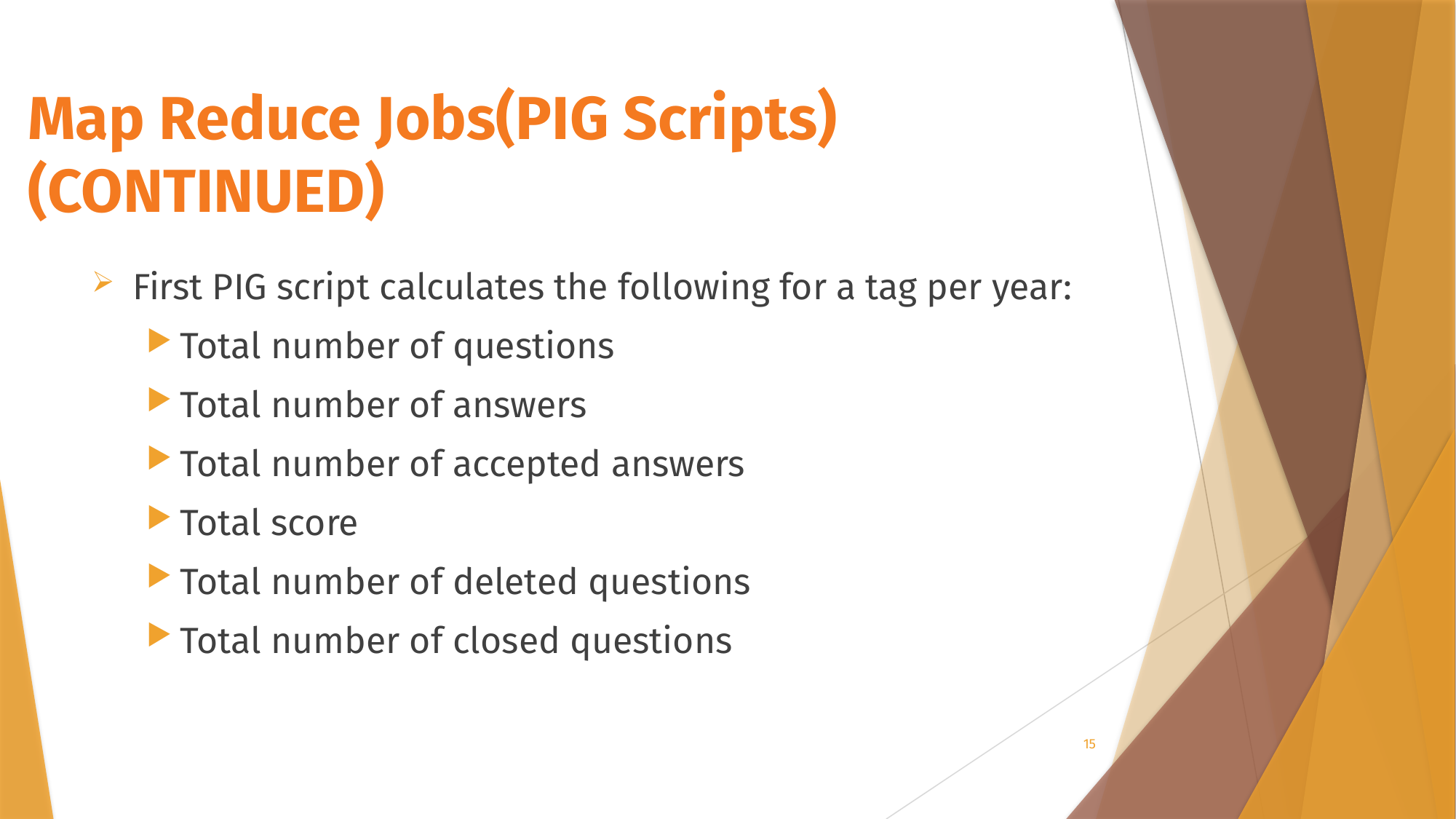

# Map Reduce Jobs(PIG Scripts) (CONTINUED)
First PIG script calculates the following for a tag per year:
Total number of questions
Total number of answers
Total number of accepted answers
Total score
Total number of deleted questions
Total number of closed questions

15